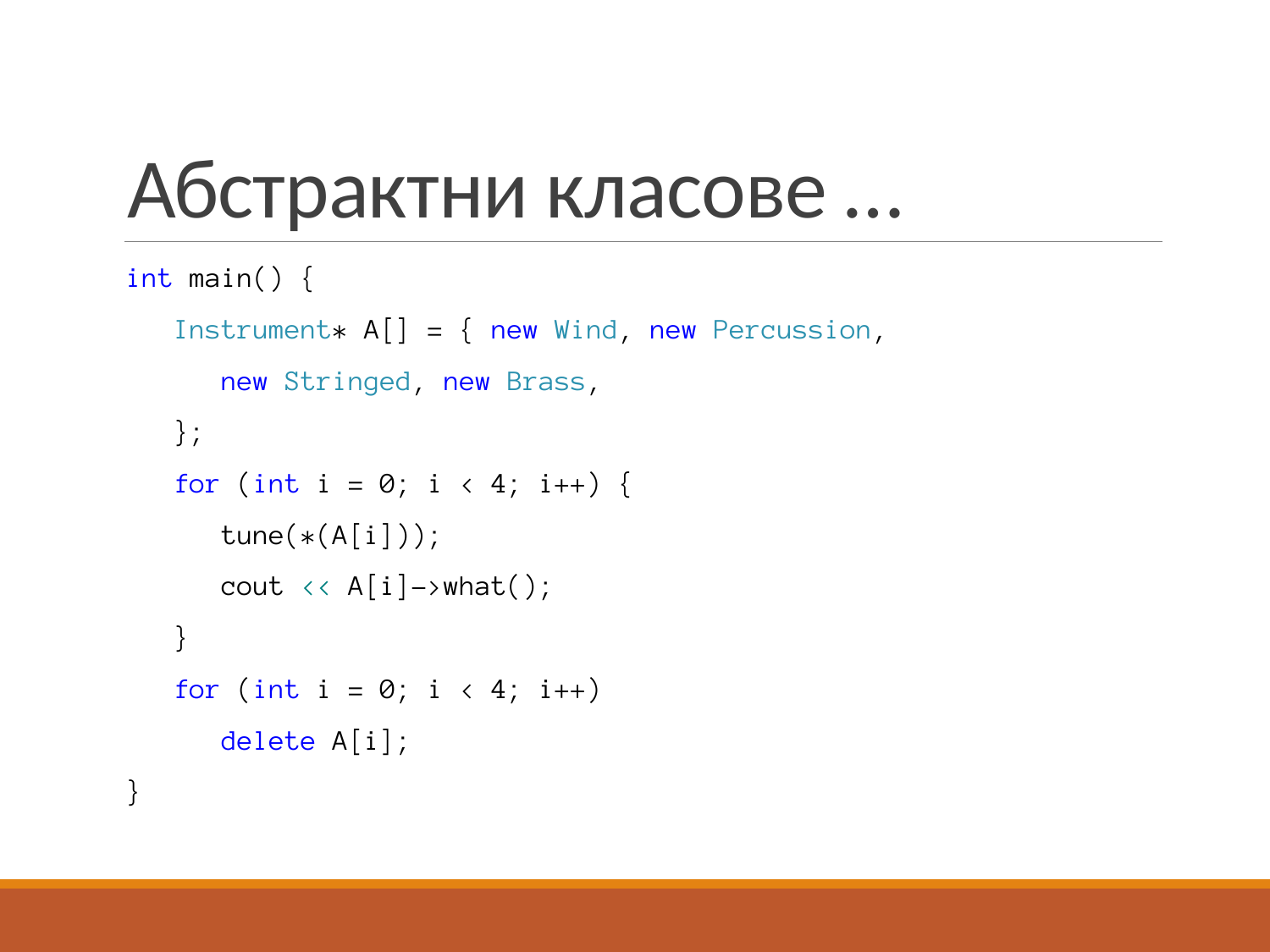

# Абстрактни класове …
int main() {
   Instrument* A[] = { new Wind, new Percussion,
      new Stringed, new Brass,
   };
   for (int i = 0; i < 4; i++) {
      tune(*(A[i]));
      cout << A[i]->what();
   }
   for (int i = 0; i < 4; i++)
      delete A[i];
}